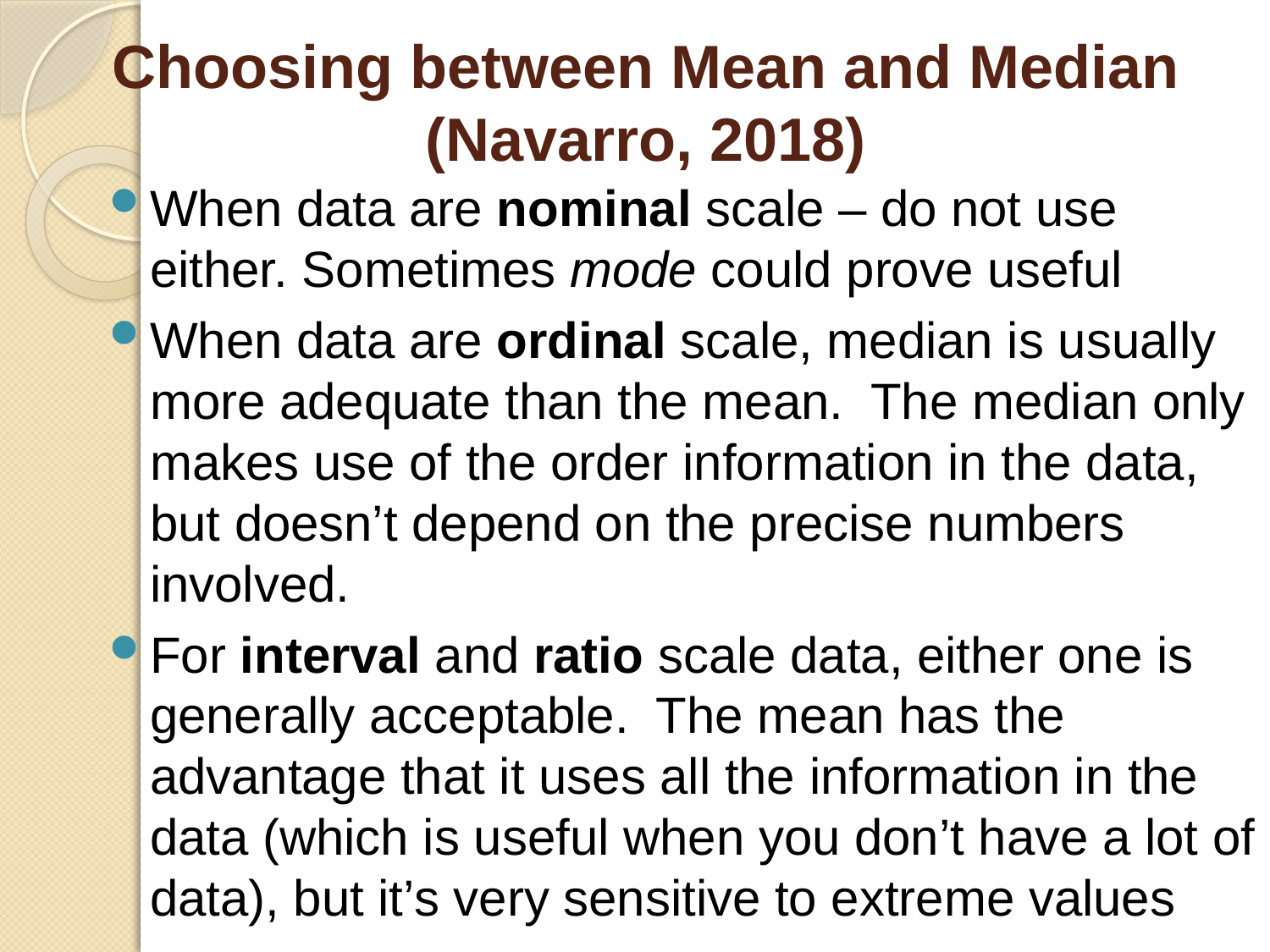

# Choosing between Mean and Median (Navarro, 2018)
When data are nominal scale – do not use either. Sometimes mode could prove useful
When data are ordinal scale, median is usually more adequate than the mean.  The median only makes use of the order information in the data, but doesn’t depend on the precise numbers involved.
For interval and ratio scale data, either one is generally acceptable.  The mean has the advantage that it uses all the information in the data (which is useful when you don’t have a lot of data), but it’s very sensitive to extreme values